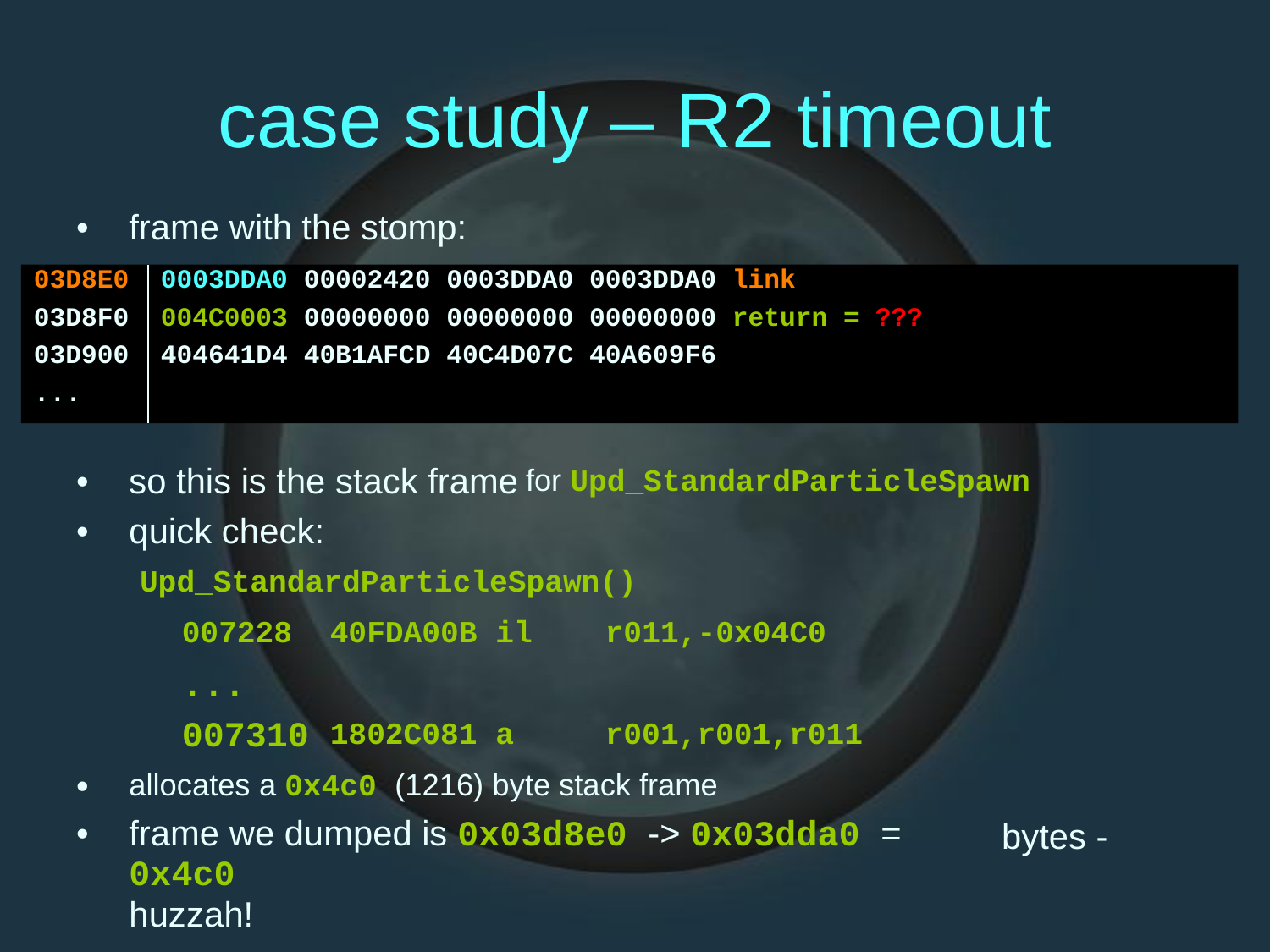

case
study
–
R2
timeout
•
frame with the stomp:

03D8E0
03D8F0
03D900
...

0003DDA0 00002420 0003DDA0 0003DDA0 link
004C0003 00000000 00000000 00000000 return = ???
404641D4 40B1AFCD 40C4D07C 40A609F6
•
•
so this is the stack frame
quick check:
for Upd_StandardParticleSpawn
Upd_StandardParticleSpawn()
007228
...
007310
40FDA00B il
r011,-0x04C0
1802C081 a
r001,r001,r011
•
•
allocates a 0x4c0 (1216) byte stack frame
frame we dumped is 0x03d8e0 -> 0x03dda0 = 0x4c0
huzzah!
bytes -